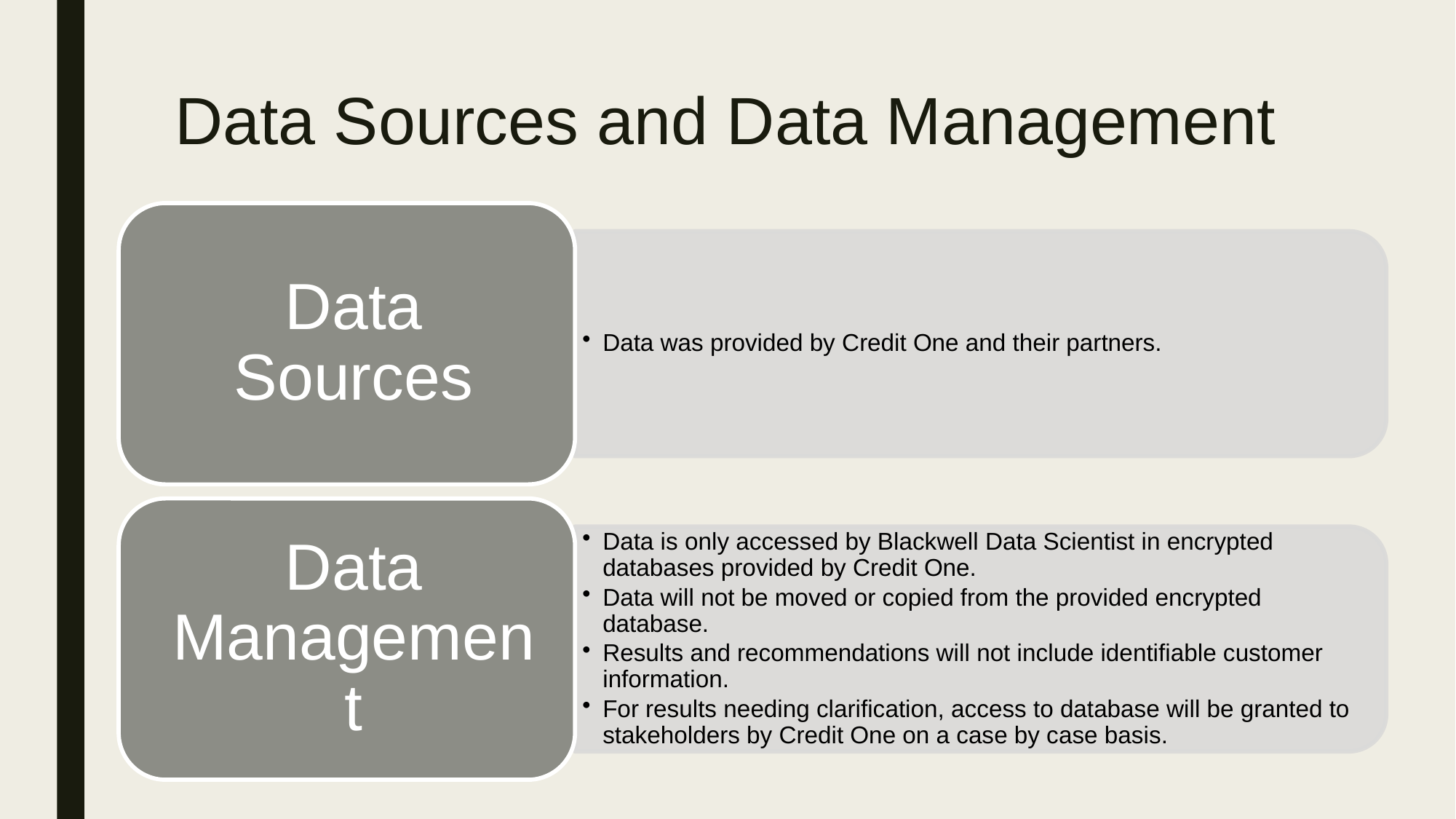

# Data Sources and Data Management
Data was provided by Credit One and their partners.
Data Sources
Data is only accessed by Blackwell Data Scientist in encrypted databases provided by Credit One.
Data will not be moved or copied from the provided encrypted database.
Results and recommendations will not include identifiable customer information.
For results needing clarification, access to database will be granted to stakeholders by Credit One on a case by case basis.
Data Management